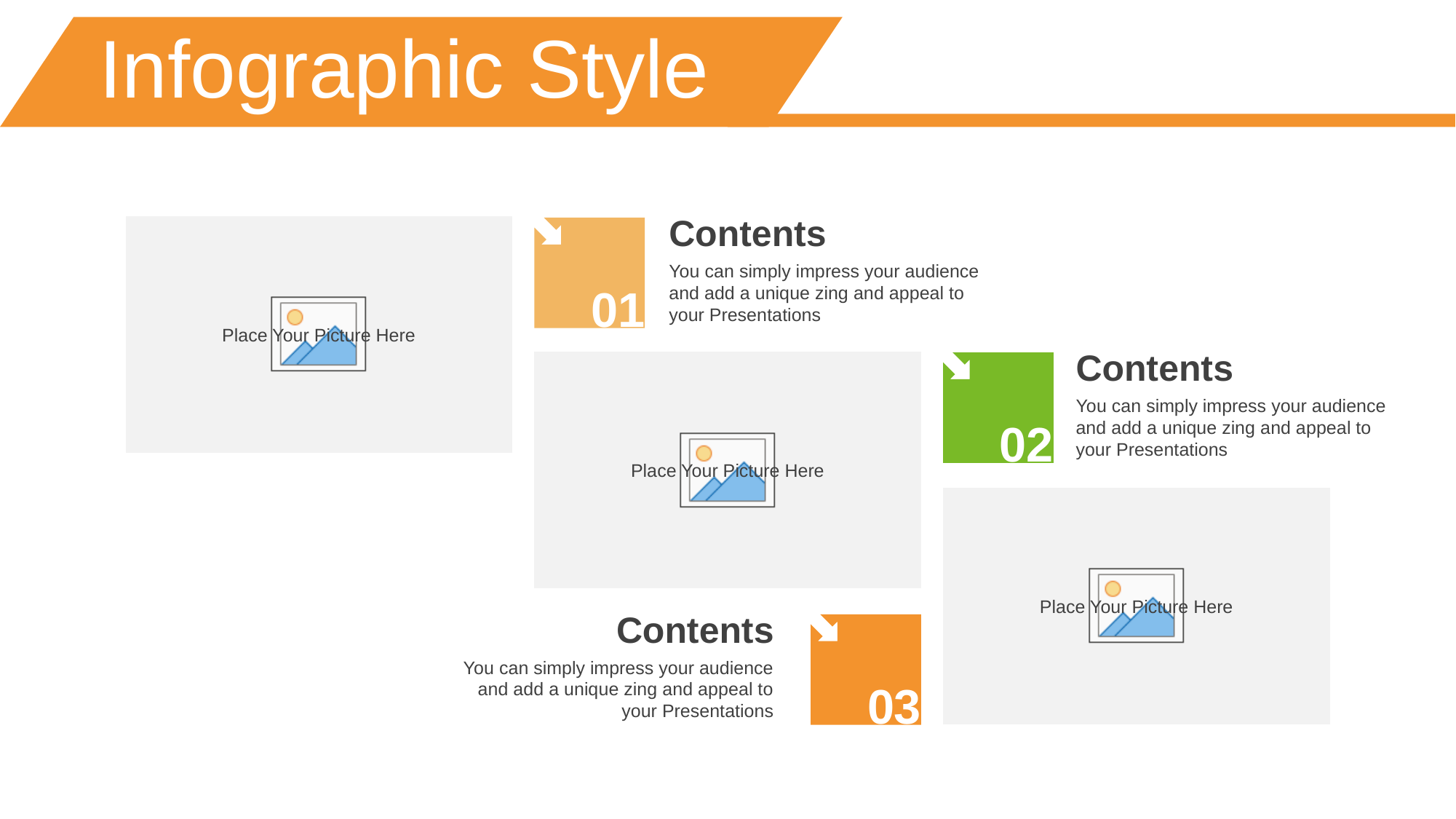

Infographic Style
Contents
You can simply impress your audience and add a unique zing and appeal to your Presentations

01
Contents
You can simply impress your audience and add a unique zing and appeal to your Presentations

02

Contents
You can simply impress your audience and add a unique zing and appeal to your Presentations

03